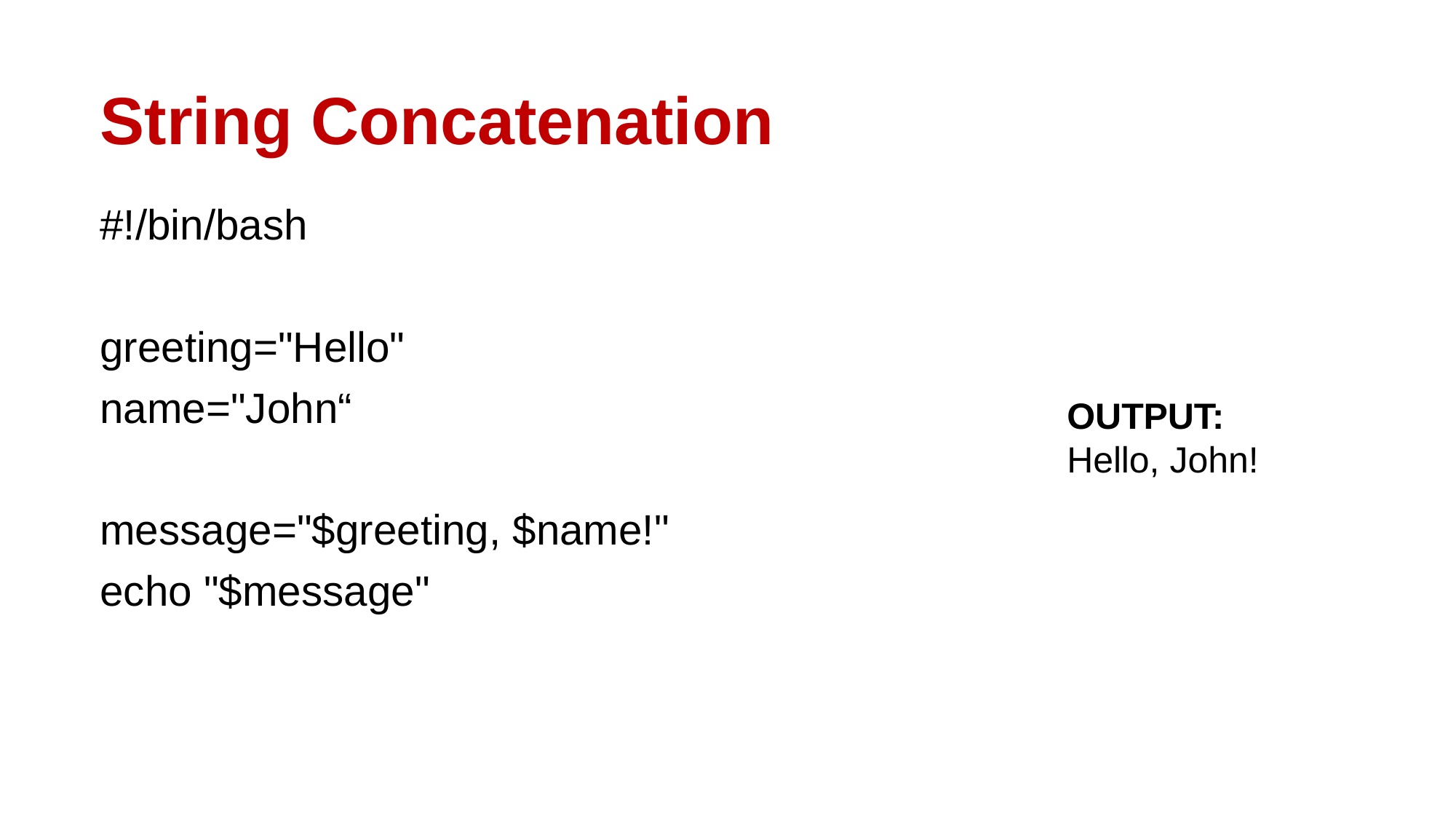

# String Concatenation
#!/bin/bash

greeting="Hello"
name="John“

message="$greeting, $name!"
echo "$message"

OUTPUT:
Hello, John!